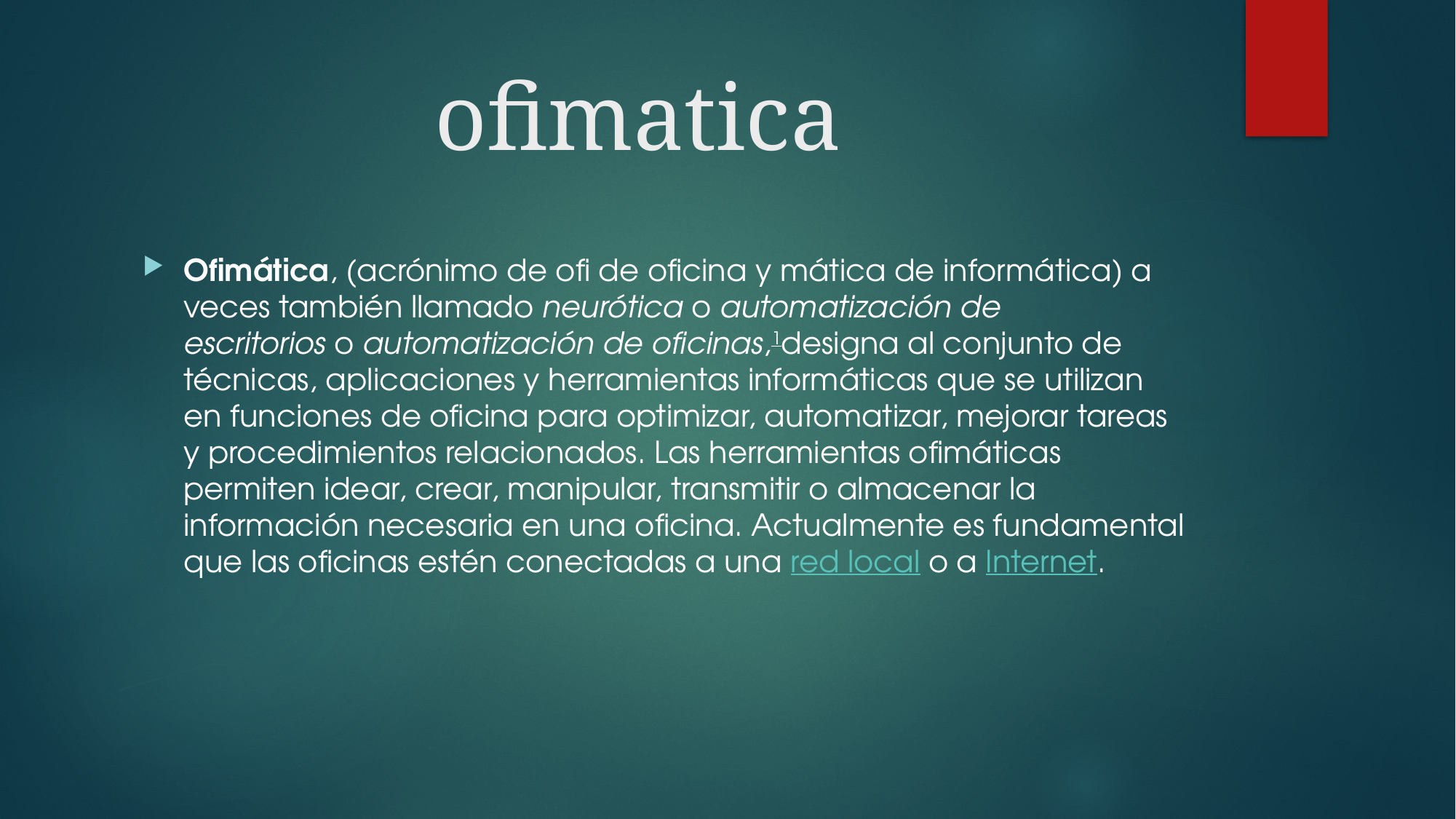

# ofimatica
Ofimática, (acrónimo de ofi de oficina y mática de informática) a veces también llamado neurótica o automatización de escritorios o automatización de oficinas,1designa al conjunto de técnicas, aplicaciones y herramientas informáticas que se utilizan en funciones de oficina para optimizar, automatizar, mejorar tareas y procedimientos relacionados. Las herramientas ofimáticas permiten idear, crear, manipular, transmitir o almacenar la información necesaria en una oficina. Actualmente es fundamental que las oficinas estén conectadas a una red local o a Internet.